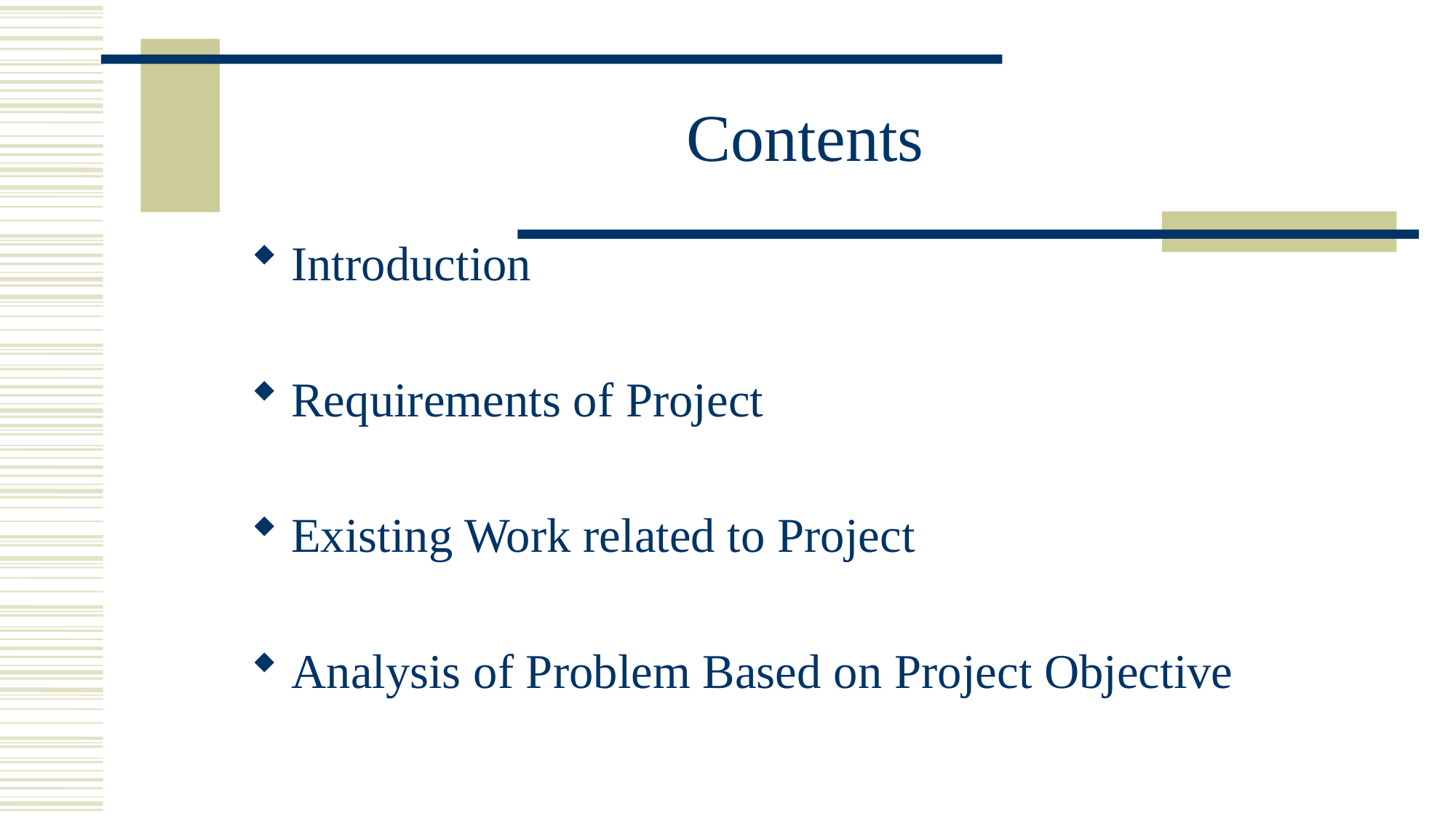

# Contents
Introduction

Requirements of Project

Existing Work related to Project

Analysis of Problem Based on Project Objective